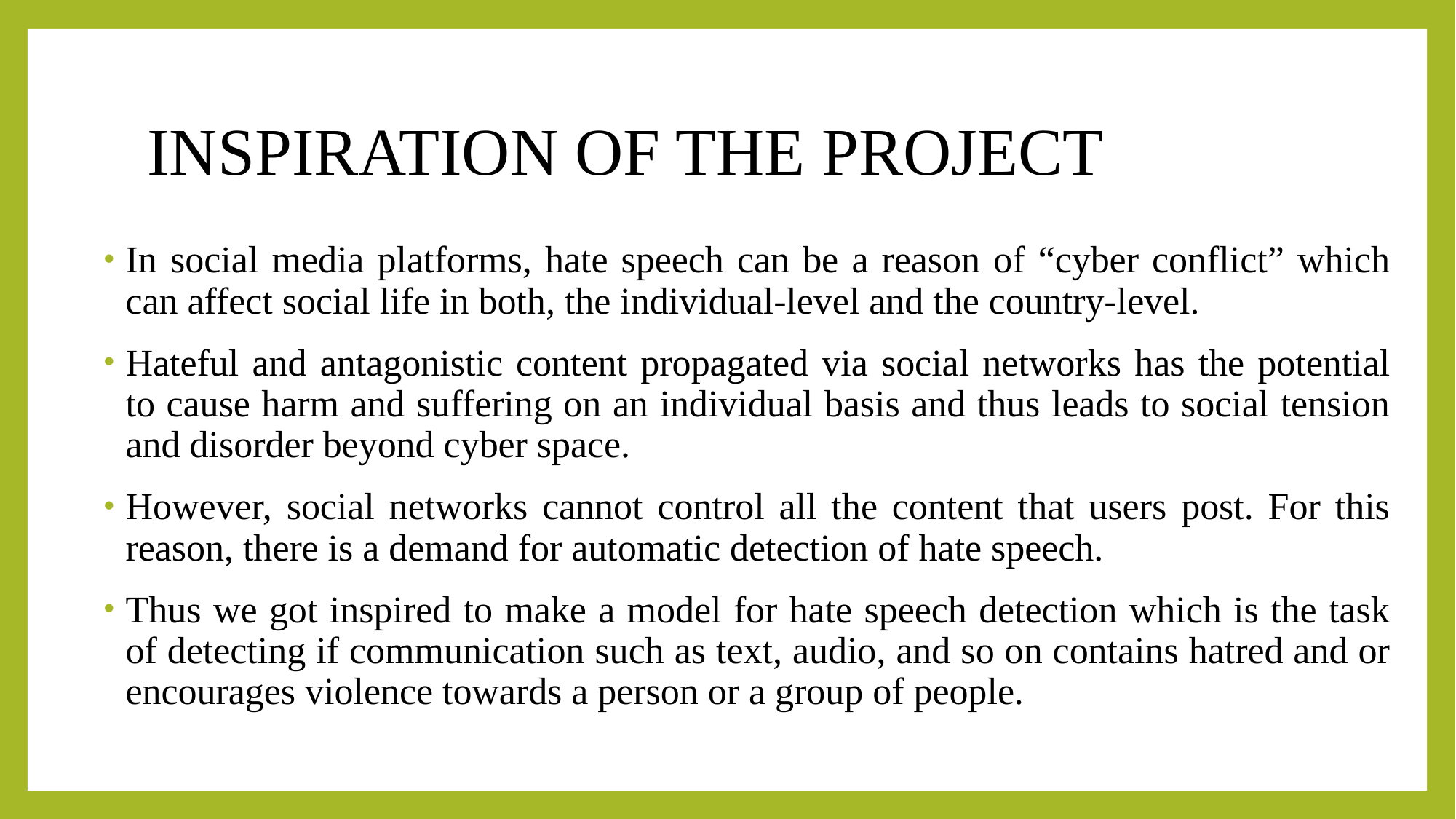

# INSPIRATION OF THE PROJECT
In social media platforms, hate speech can be a reason of “cyber conflict” which can affect social life in both, the individual-level and the country-level.
Hateful and antagonistic content propagated via social networks has the potential to cause harm and suffering on an individual basis and thus leads to social tension and disorder beyond cyber space.
However, social networks cannot control all the content that users post. For this reason, there is a demand for automatic detection of hate speech.
Thus we got inspired to make a model for hate speech detection which is the task of detecting if communication such as text, audio, and so on contains hatred and or encourages violence towards a person or a group of people.